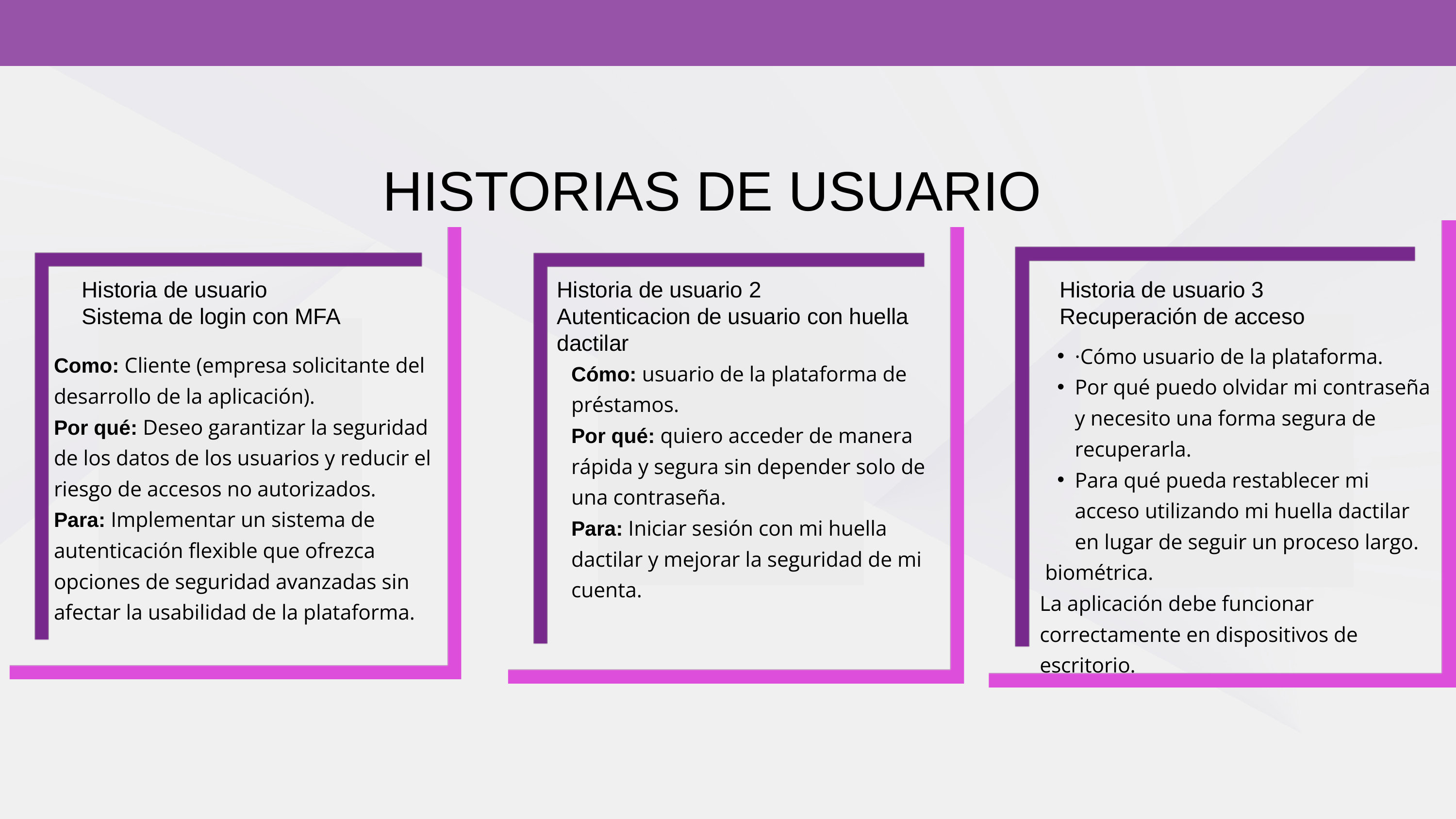

HISTORIAS DE USUARIO

Historia de usuario
Sistema de login con MFA
Historia de usuario 2
Autenticacion de usuario con huella dactilar
Historia de usuario 3
Recuperación de acceso

·Cómo usuario de la plataforma.
Por qué puedo olvidar mi contraseña y necesito una forma segura de recuperarla.
Para qué pueda restablecer mi acceso utilizando mi huella dactilar en lugar de seguir un proceso largo.
 biométrica.
La aplicación debe funcionar correctamente en dispositivos de escritorio.
Como: Cliente (empresa solicitante del desarrollo de la aplicación).
Por qué: Deseo garantizar la seguridad de los datos de los usuarios y reducir el riesgo de accesos no autorizados.
Para: Implementar un sistema de autenticación flexible que ofrezca opciones de seguridad avanzadas sin afectar la usabilidad de la plataforma.

Cómo: usuario de la plataforma de préstamos.
Por qué: quiero acceder de manera rápida y segura sin depender solo de una contraseña.
Para: Iniciar sesión con mi huella dactilar y mejorar la seguridad de mi cuenta.